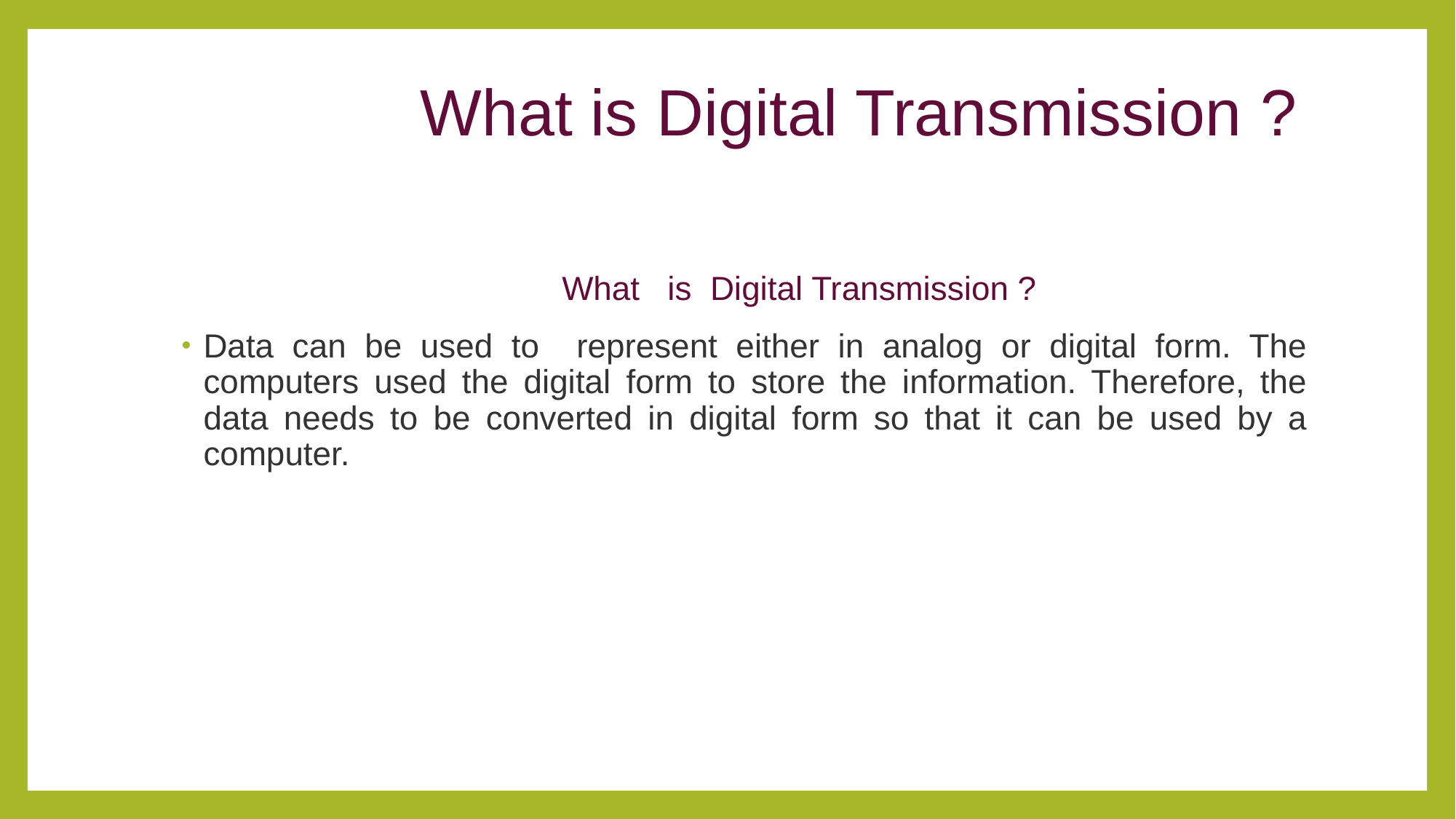

# What is Digital Transmission ?

                                         What   is  Digital Transmission ?
Data can be used to  represent either in analog or digital form. The computers used the digital form to store the information. Therefore, the data needs to be converted in digital form so that it can be used by a computer.